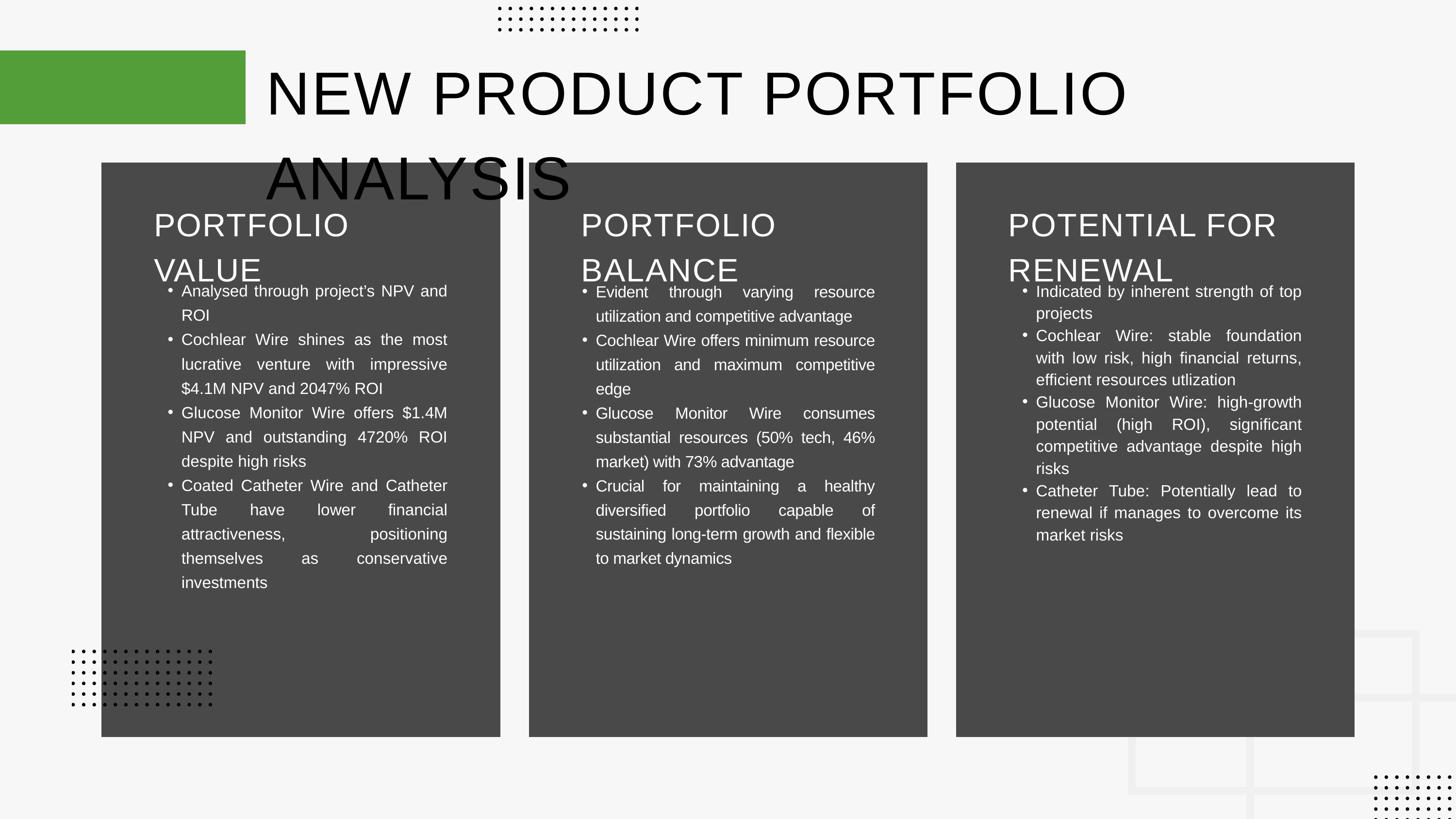

NEW PRODUCT PORTFOLIO ANALYSIS

PORTFOLIO VALUE
PORTFOLIO BALANCE
POTENTIAL FOR RENEWAL
Analysed through project’s NPV and ROI
Cochlear Wire shines as the most lucrative venture with impressive $4.1M NPV and 2047% ROI
Glucose Monitor Wire offers $1.4M NPV and outstanding 4720% ROI despite high risks
Coated Catheter Wire and Catheter Tube have lower financial attractiveness, positioning themselves as conservative investments

Evident through varying resource utilization and competitive advantage
Cochlear Wire offers minimum resource utilization and maximum competitive edge
Glucose Monitor Wire consumes substantial resources (50% tech, 46% market) with 73% advantage
Crucial for maintaining a healthy diversified portfolio capable of sustaining long-term growth and flexible to market dynamics

Indicated by inherent strength of top projects
Cochlear Wire: stable foundation with low risk, high financial returns, efficient resources utlization
Glucose Monitor Wire: high-growth potential (high ROI), significant competitive advantage despite high risks
Catheter Tube: Potentially lead to renewal if manages to overcome its market risks